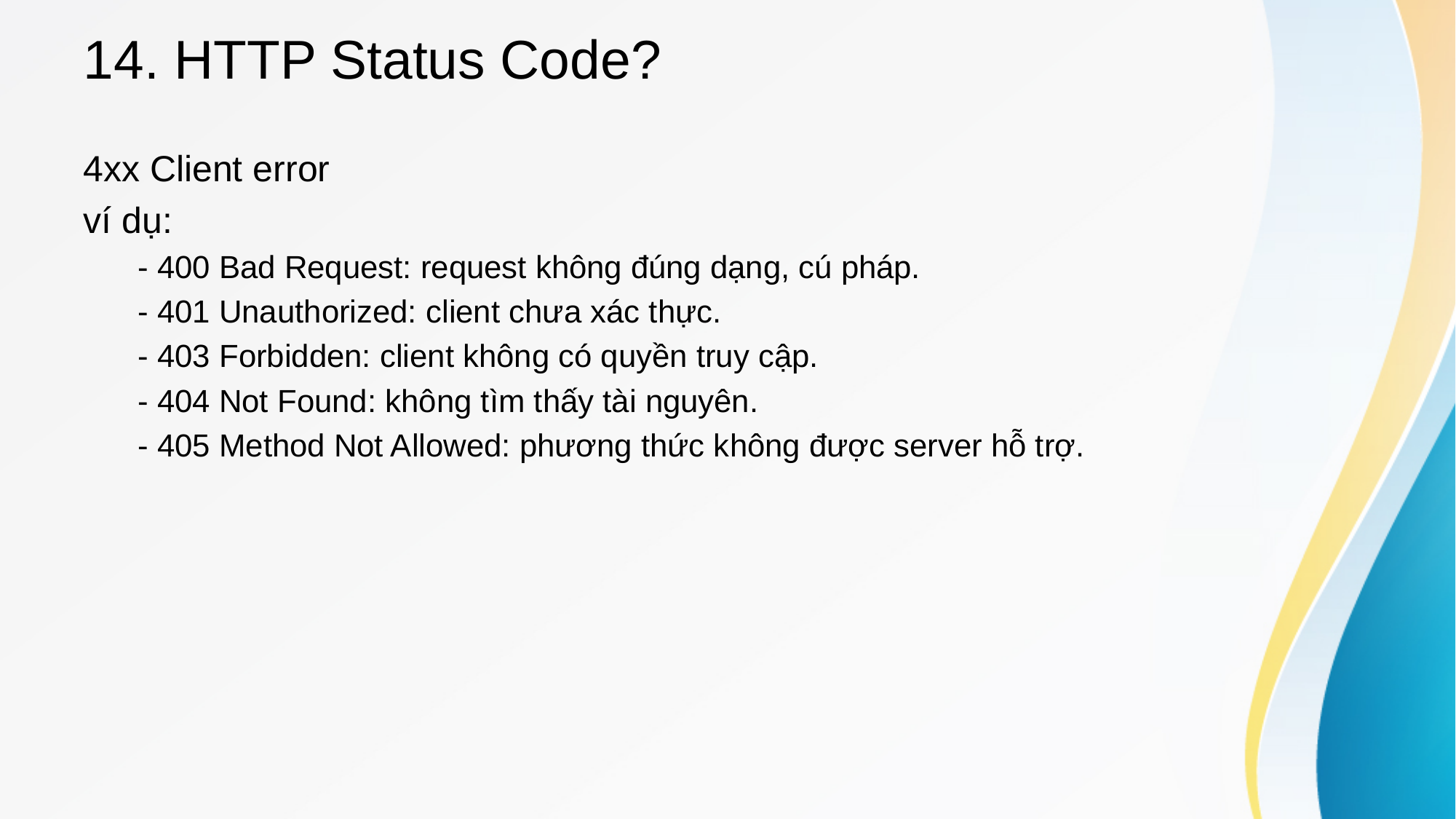

# 14. HTTP Status Code?
4xx Client error
ví dụ:
- 400 Bad Request: request không đúng dạng, cú pháp.
- 401 Unauthorized: client chưa xác thực.
- 403 Forbidden: client không có quyền truy cập.
- 404 Not Found: không tìm thấy tài nguyên.
- 405 Method Not Allowed: phương thức không được server hỗ trợ.